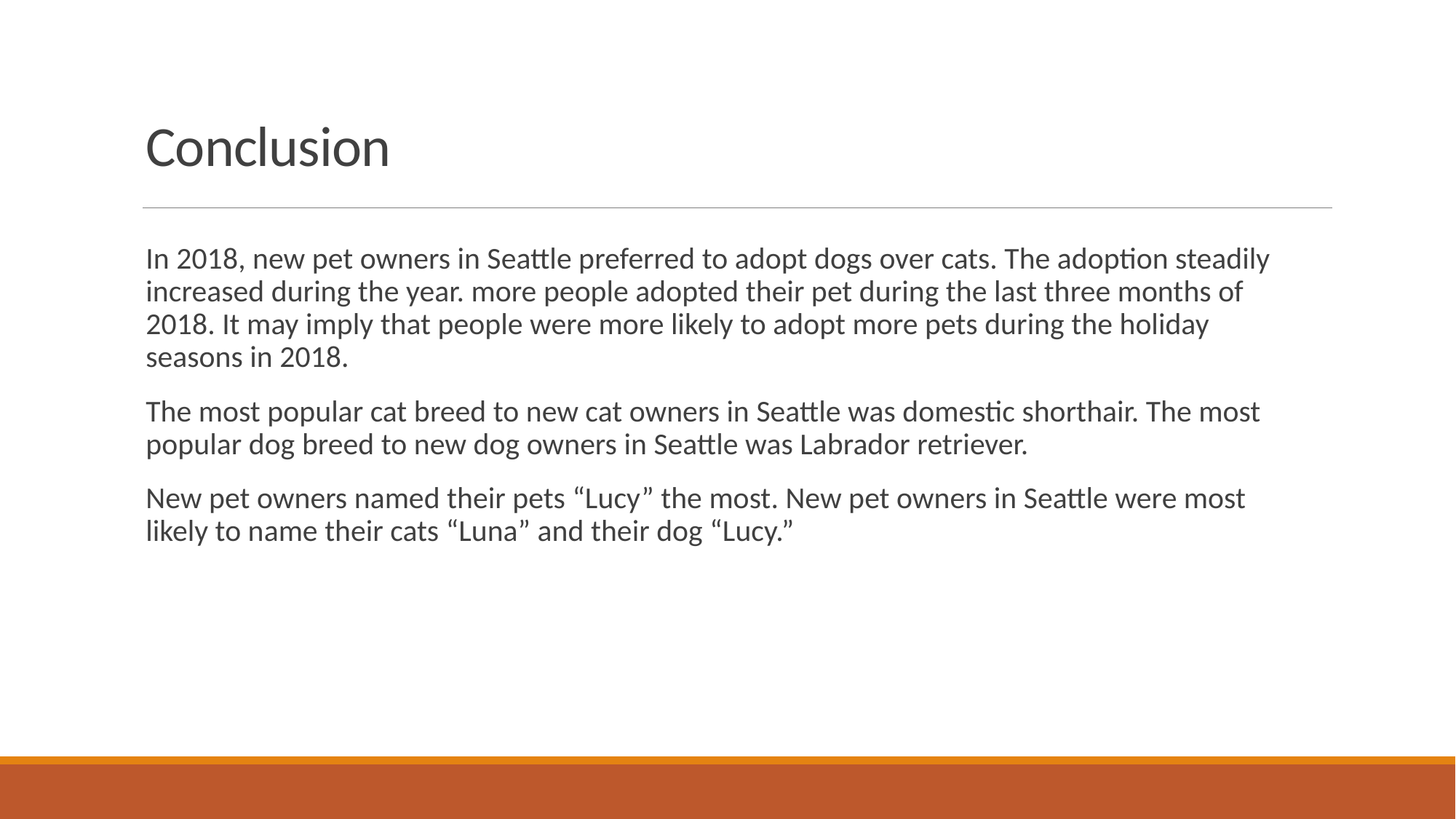

# Conclusion
In 2018, new pet owners in Seattle preferred to adopt dogs over cats. The adoption steadily increased during the year. more people adopted their pet during the last three months of 2018. It may imply that people were more likely to adopt more pets during the holiday seasons in 2018.
The most popular cat breed to new cat owners in Seattle was domestic shorthair. The most popular dog breed to new dog owners in Seattle was Labrador retriever.
New pet owners named their pets “Lucy” the most. New pet owners in Seattle were most likely to name their cats “Luna” and their dog “Lucy.”